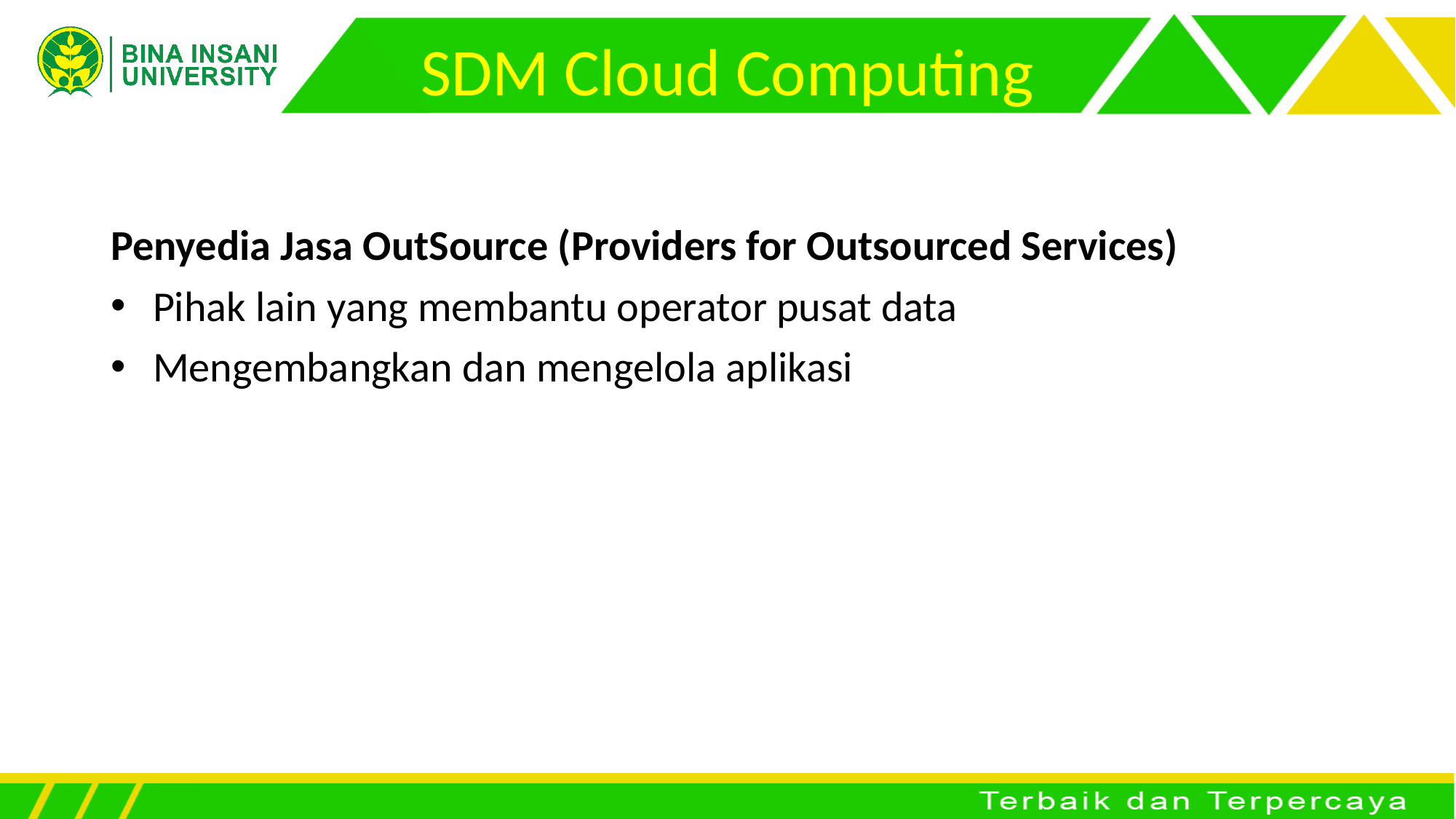

# SDM Cloud Computing
Penyedia Jasa OutSource (Providers for Outsourced Services)
Pihak lain yang membantu operator pusat data
Mengembangkan dan mengelola aplikasi